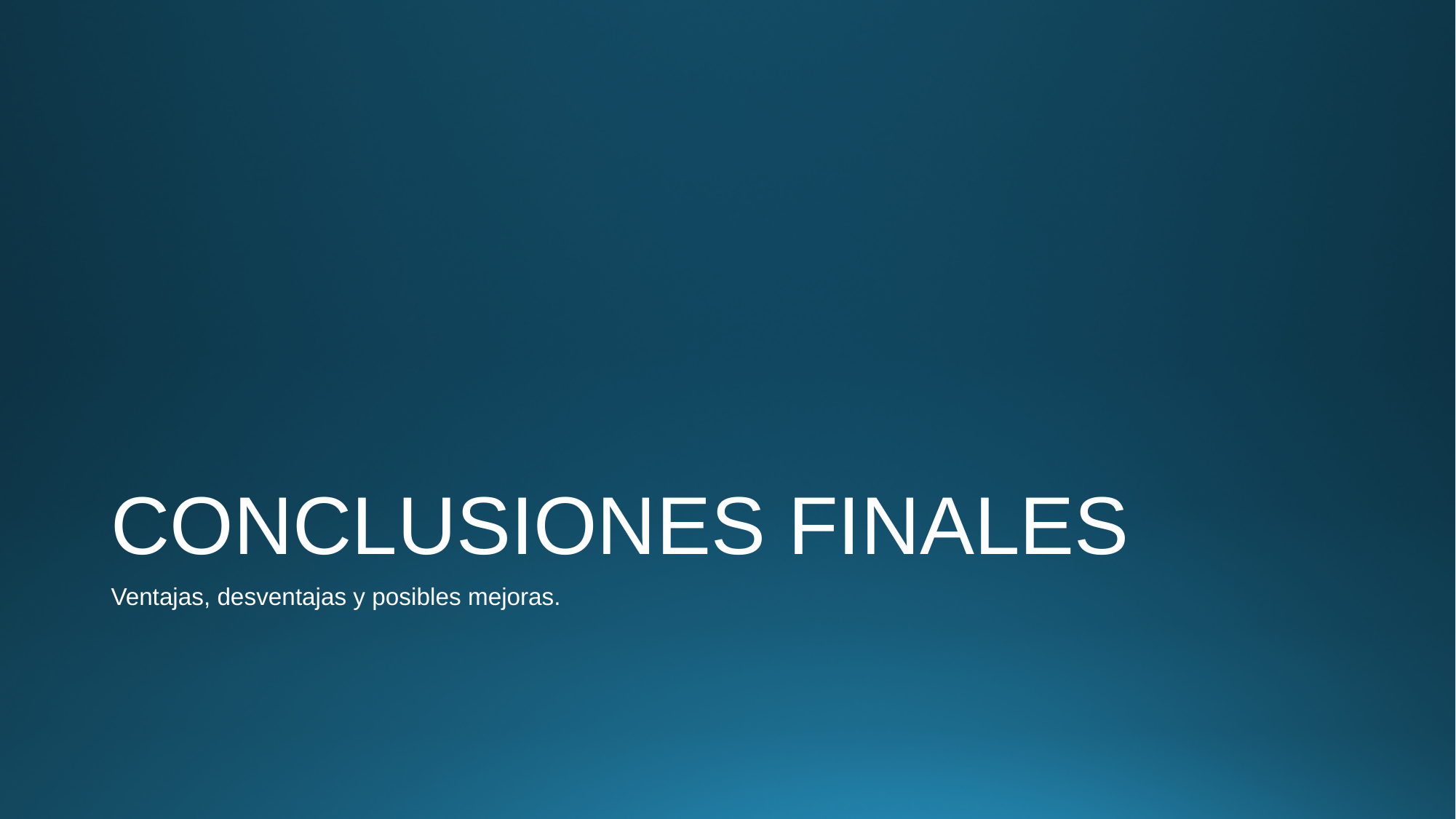

# CONCLUSIONES FINALES
Ventajas, desventajas y posibles mejoras.